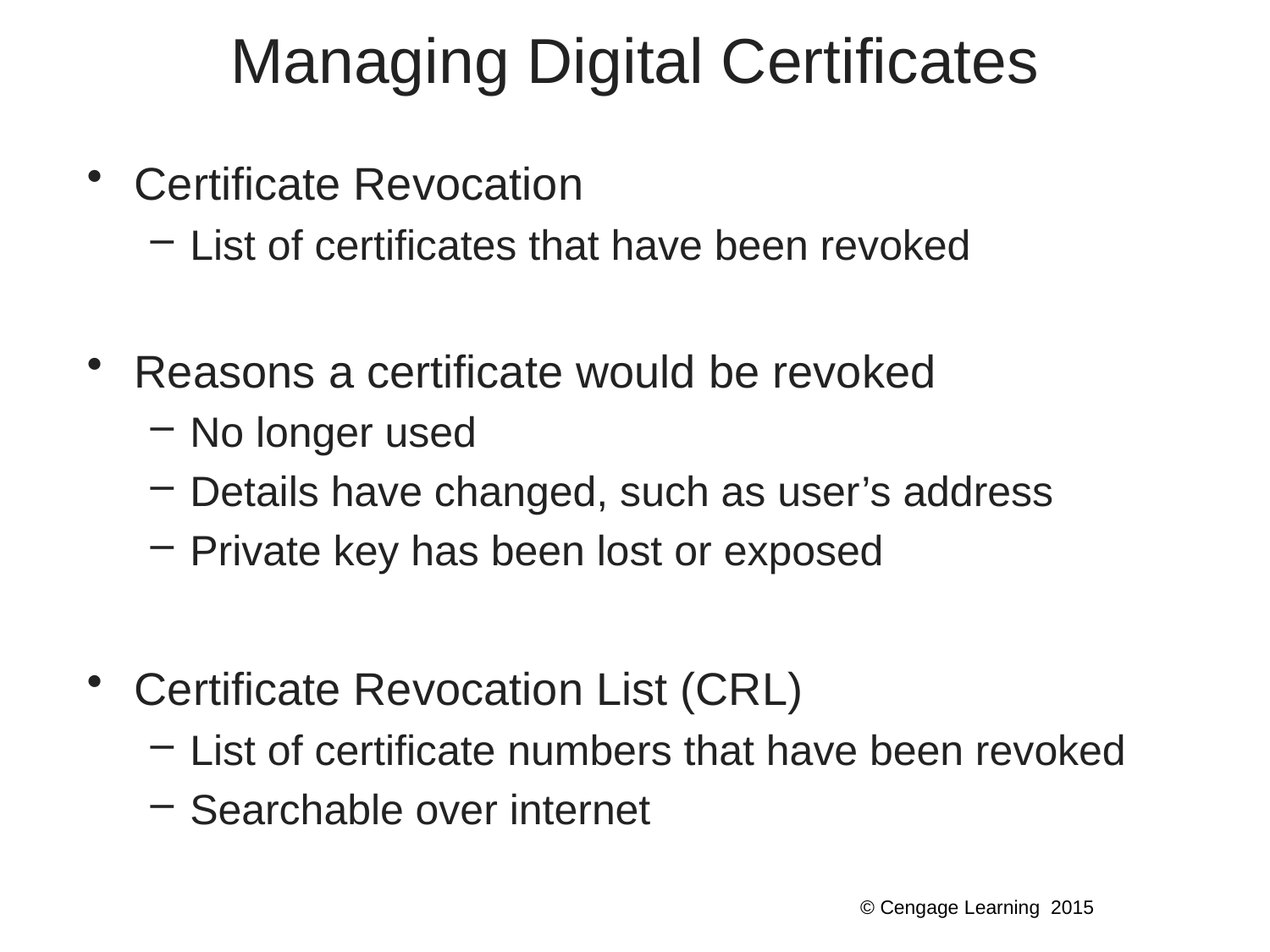

# Managing Digital Certificates
Certificate Revocation
List of certificates that have been revoked

Reasons a certificate would be revoked
No longer used
Details have changed, such as user’s address
Private key has been lost or exposed

Certificate Revocation List (CRL)
List of certificate numbers that have been revoked
Searchable over internet